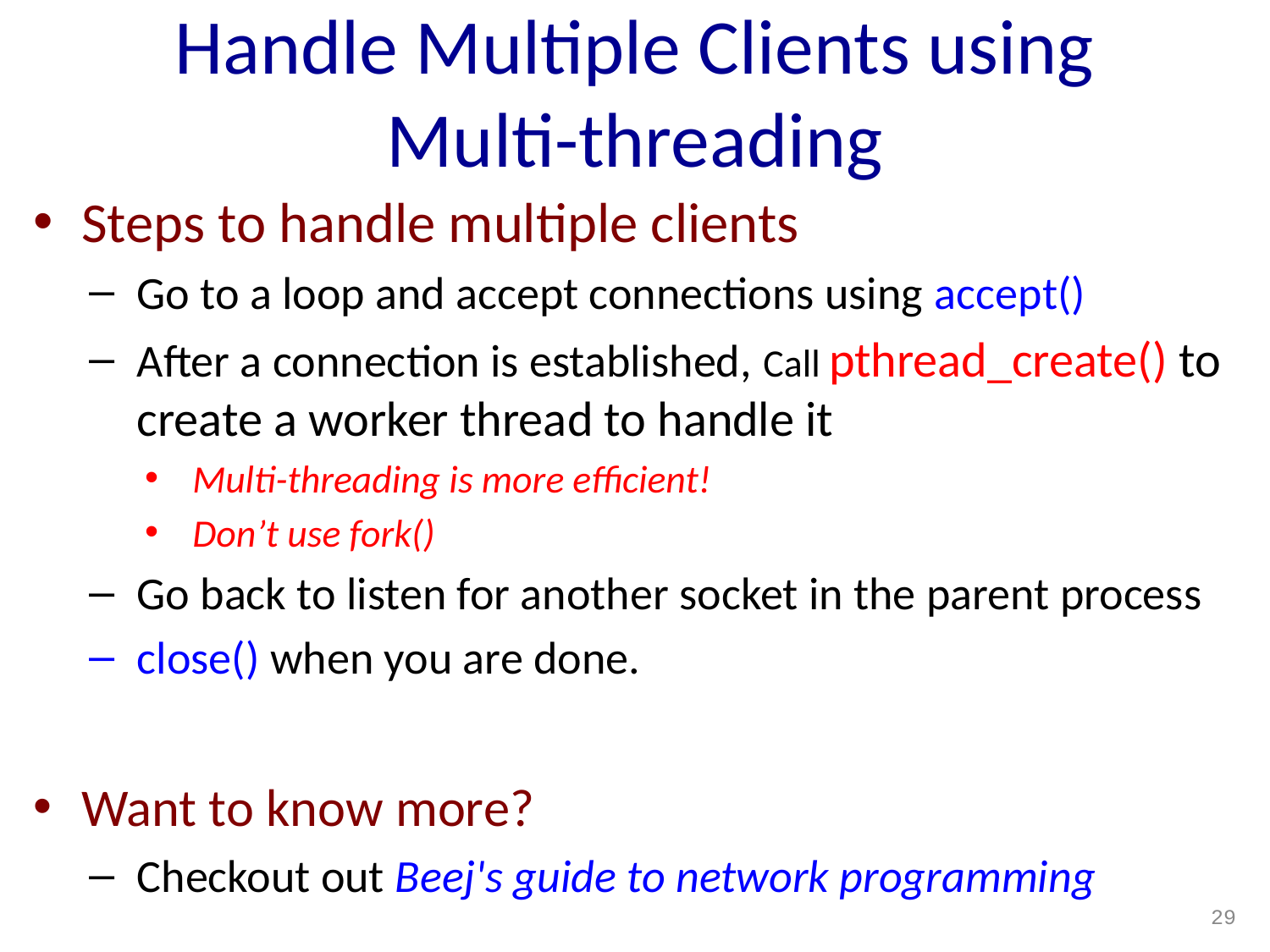

# Handle Multiple Clients using Multi-threading
Steps to handle multiple clients
Go to a loop and accept connections using accept()
After a connection is established, Call pthread_create() to create a worker thread to handle it
Multi-threading is more efficient!
Don’t use fork()
Go back to listen for another socket in the parent process
close() when you are done.

Want to know more?
Checkout out Beej's guide to network programming
29